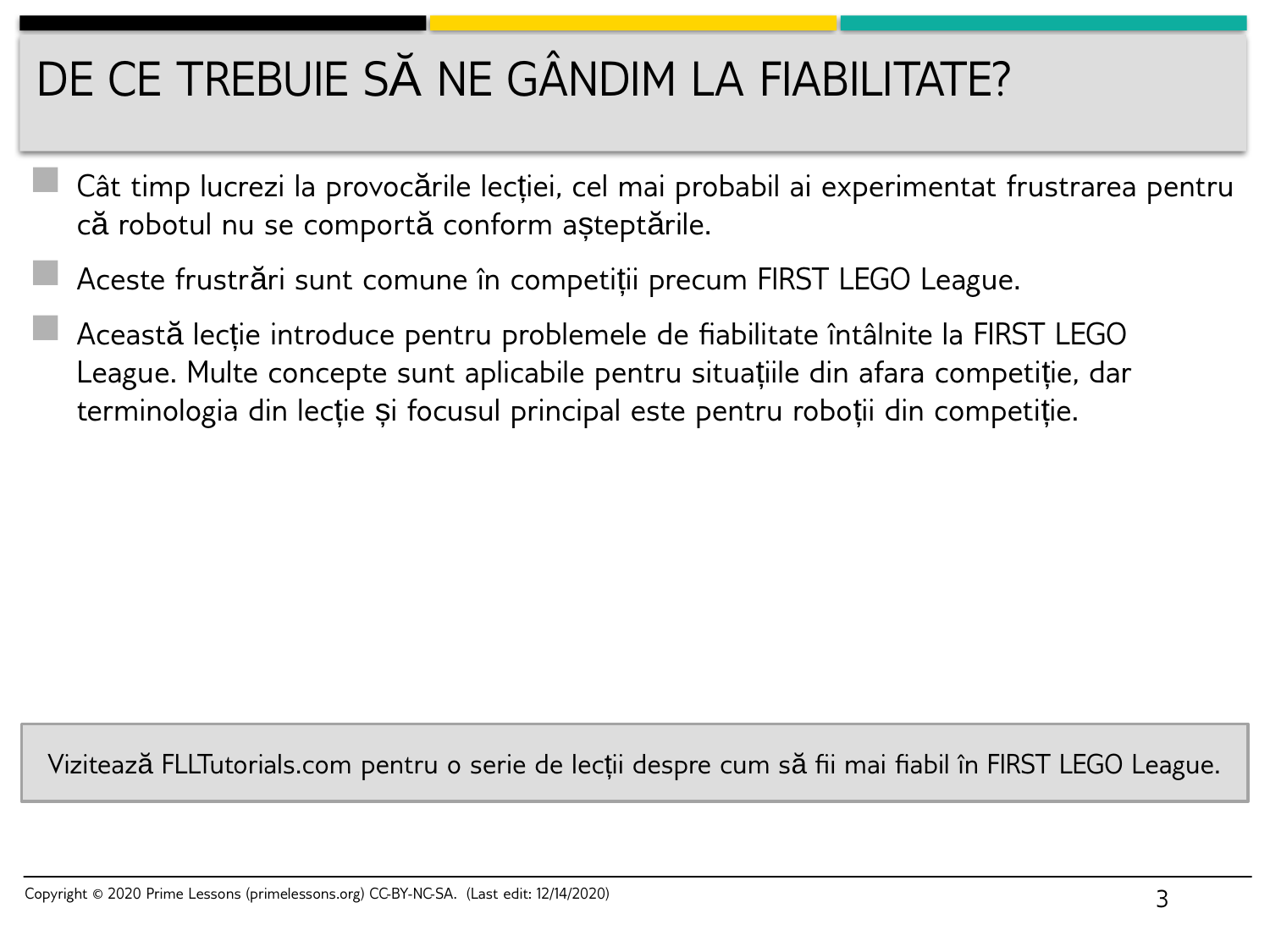

# De ce trebuie să ne gândim la fiabilitate?
Cât timp lucrezi la provocările lecției, cel mai probabil ai experimentat frustrarea pentru că robotul nu se comportă conform așteptările.
Aceste frustrări sunt comune în competiții precum FIRST LEGO League.
Această lecție introduce pentru problemele de fiabilitate întâlnite la FIRST LEGO League. Multe concepte sunt aplicabile pentru situațiile din afara competiție, dar terminologia din lecție și focusul principal este pentru roboții din competiție.

Vizitează FLLTutorials.com pentru o serie de lecții despre cum să fii mai fiabil în FIRST LEGO League.
3
Copyright © 2020 Prime Lessons (primelessons.org) CC-BY-NC-SA.  (Last edit: 12/14/2020)